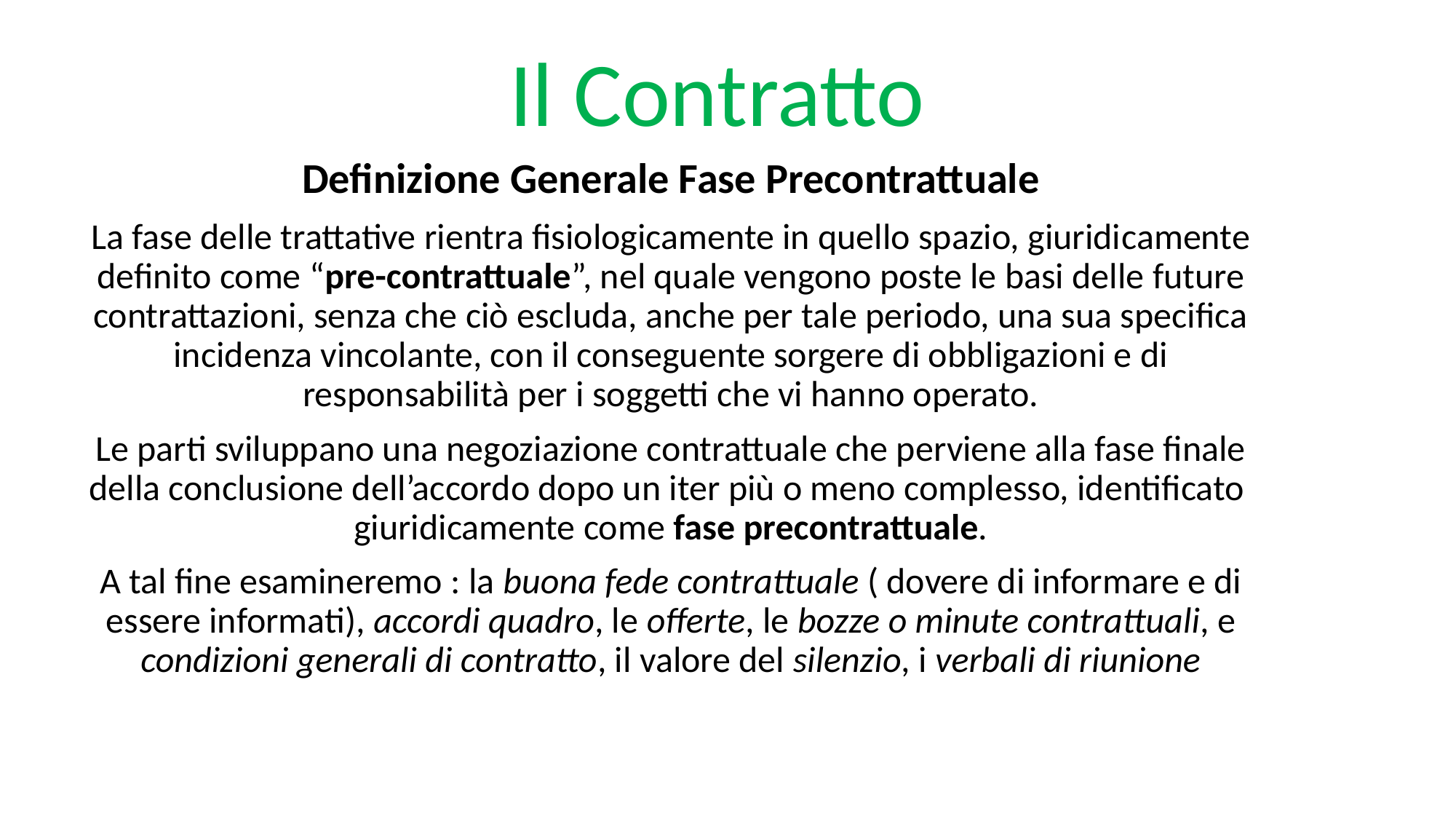

# Il Contratto
Definizione Generale Fase Precontrattuale
La fase delle trattative rientra fisiologicamente in quello spazio, giuridi­camente definito come “pre-contrattuale”, nel quale vengono poste le basi delle future contrattazioni, senza che ciò escluda, anche per tale periodo, una sua specifica incidenza vincolante, con il conseguente sorgere di obbli­gazioni e di responsabilità per i soggetti che vi hanno operato.
Le parti sviluppano una negoziazione contrattuale che perviene alla fase finale della conclusione dell’accordo dopo un iter più o meno complesso, identificato  giuridicamente come fase precontrattuale.
A tal fine esamineremo : la buona fede contrattuale ( dovere di informare e di essere informati), accordi quadro, le offerte, le bozze o minute contrattuali, e condizioni generali di contratto, il valore del silenzio, i verbali di riunione